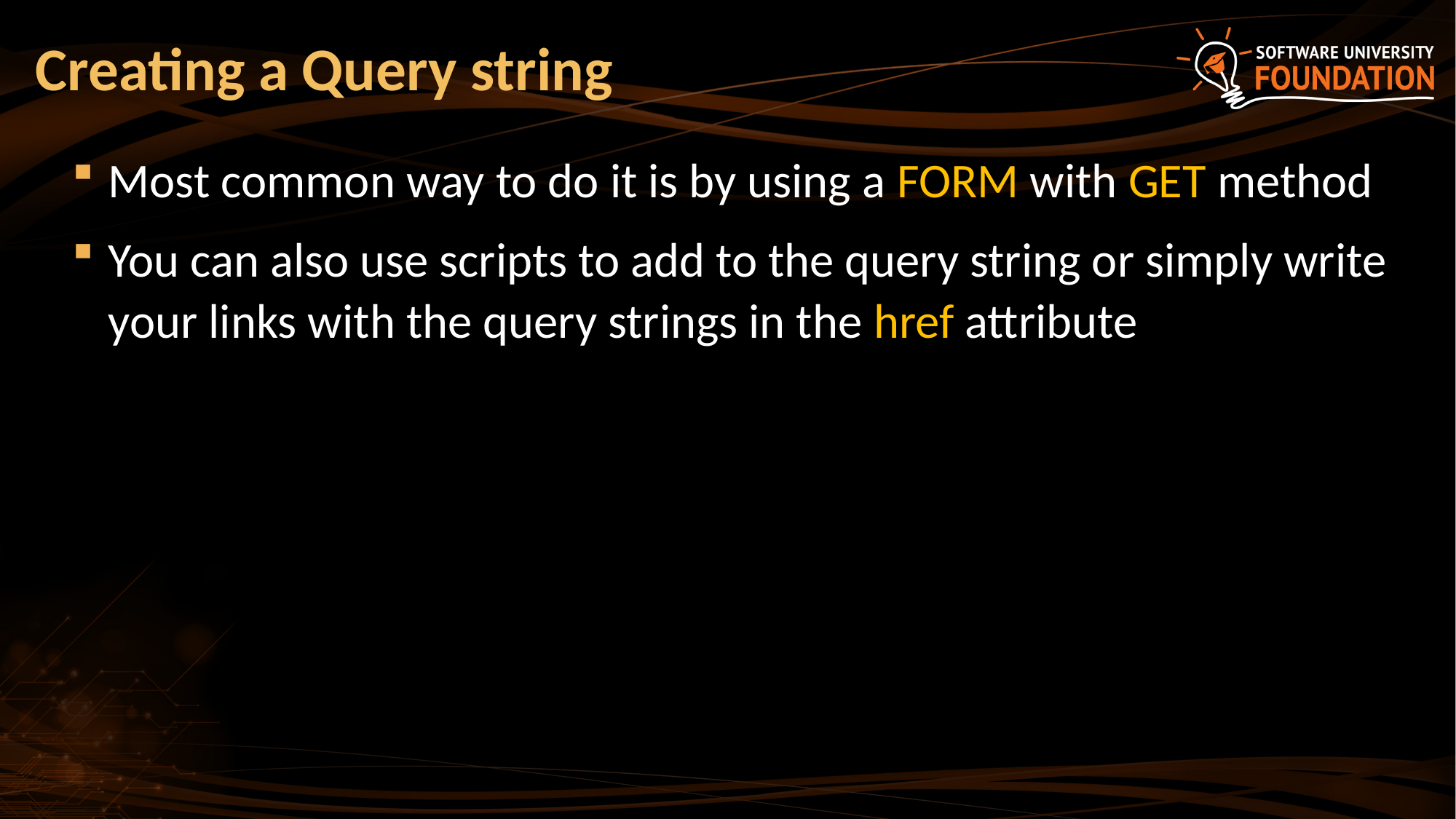

Most common way to do it is by using a FORM with GET method
You can also use scripts to add to the query string or simply write your links with the query strings in the href attribute

# Creating a Query string